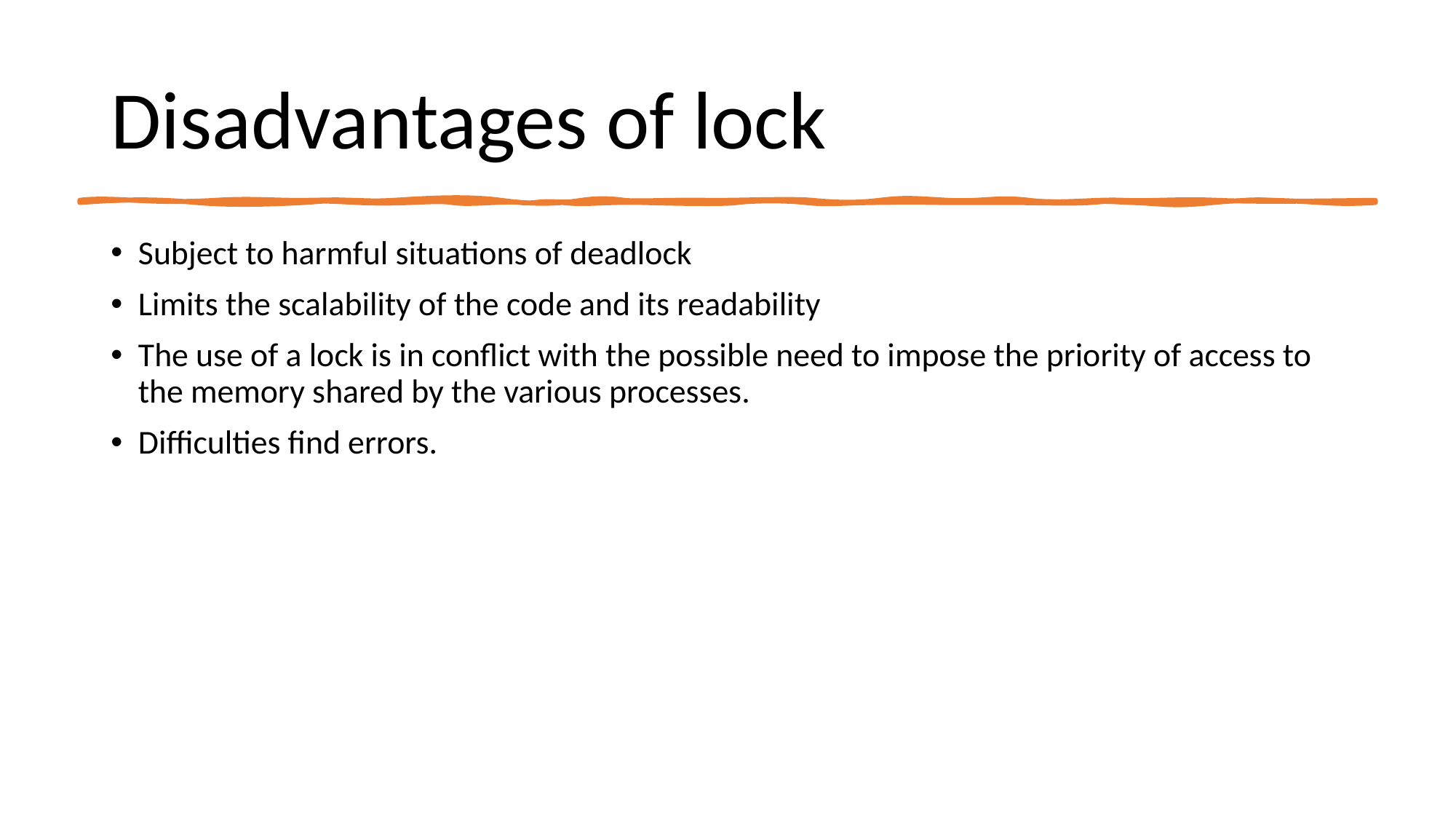

# Disadvantages of lock

Subject to harmful situations of deadlock
Limits the scalability of the code and its readability
The use of a lock is in conflict with the possible need to impose the priority of access to the memory shared by the various processes.
Difficulties find errors.